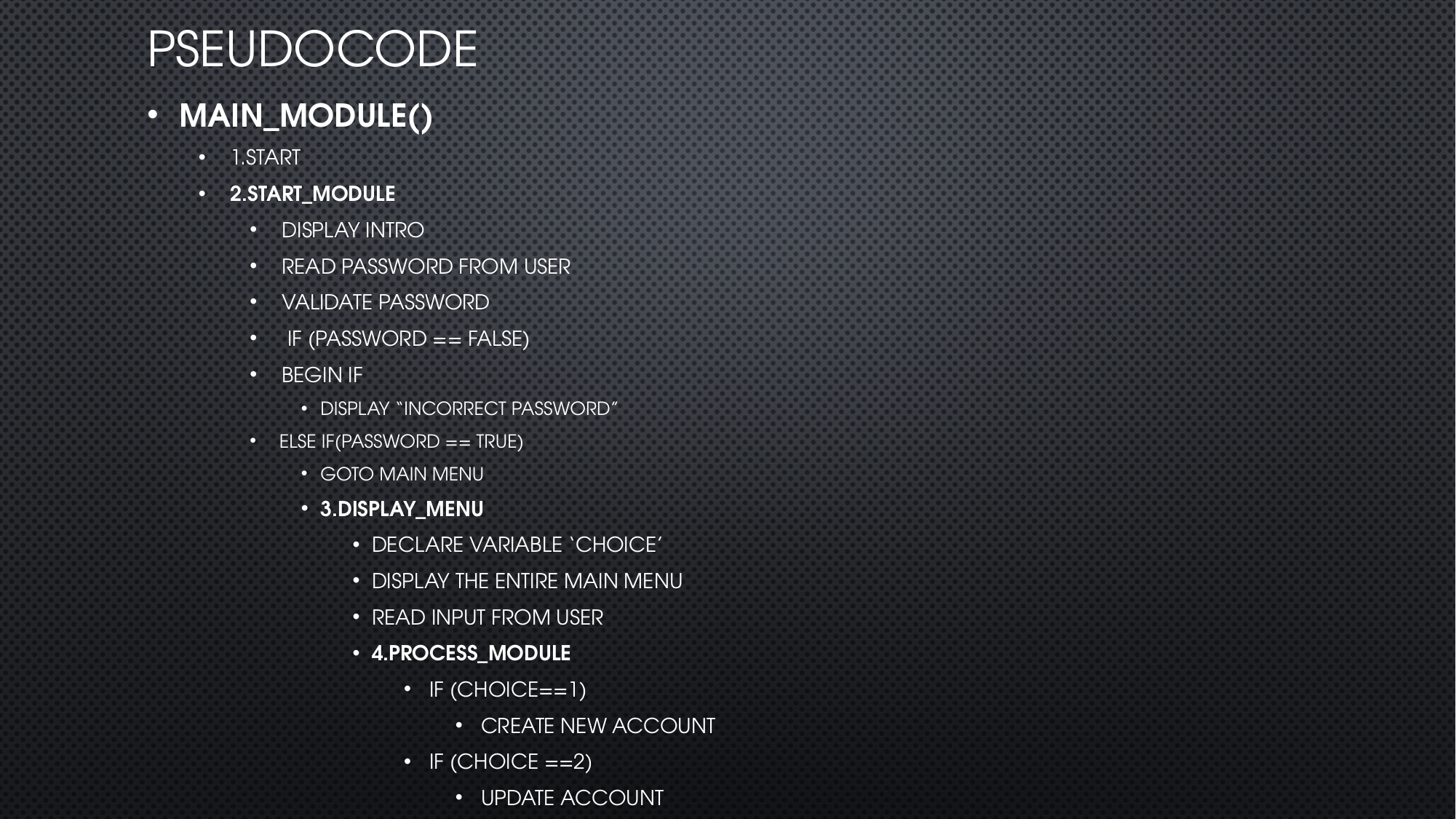

# pseudocode
Main_module()
1.Start
2.Start_module
Display intro
Read password from user
Validate password
 if (password == FALSE)
begin if
Display “Incorrect password”
  else if(password == TRUE)
Goto main menu
3.Display_menu
Declare variable ‘choice’
Display the entire Main menu
Read input from user
4.Process_module
If (choice==1)
Create new account
If (choice ==2)
Update account